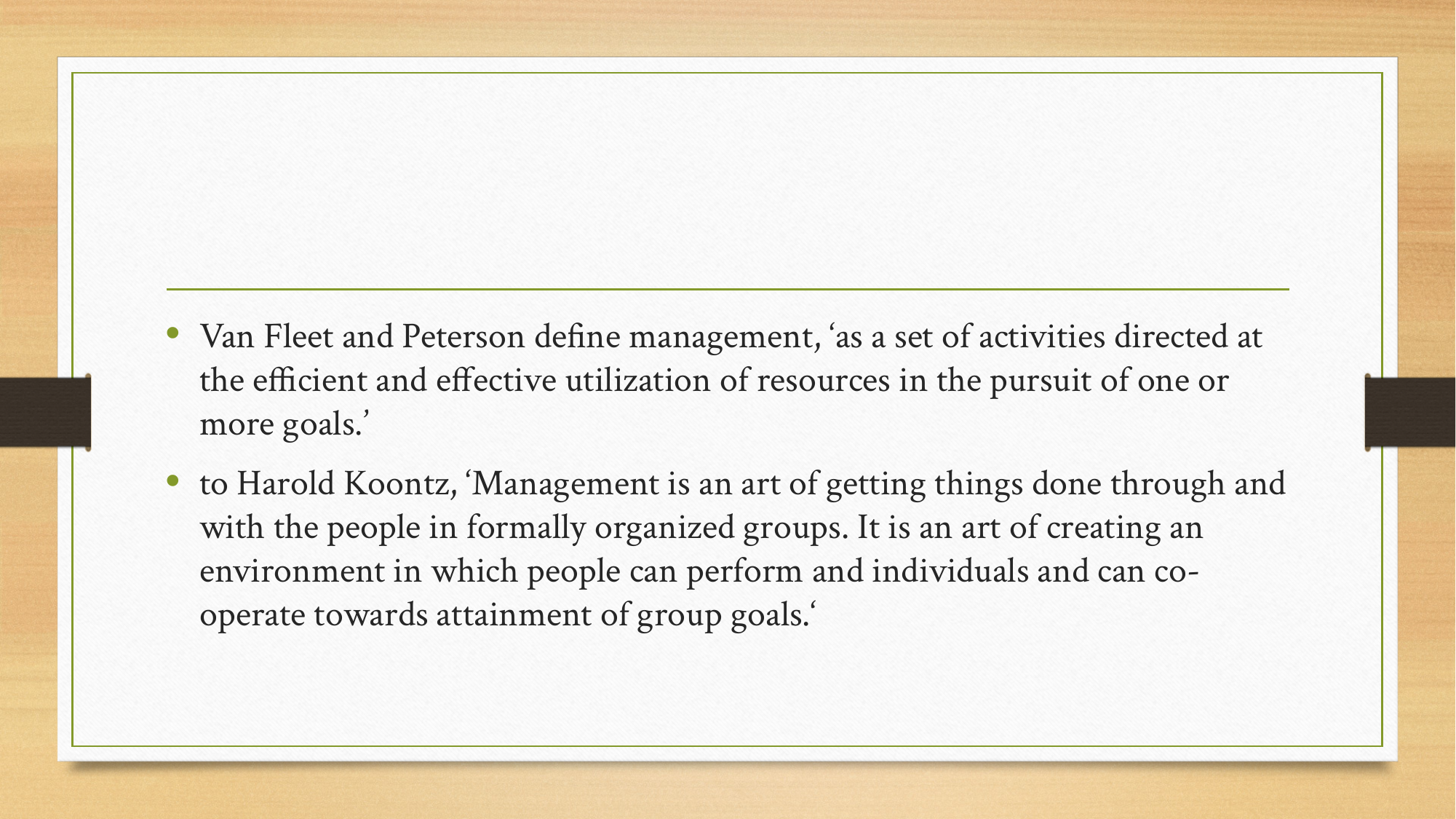

#
Van Fleet and Peterson define management, ‘as a set of activities directed at the efficient and effective utilization of resources in the pursuit of one or more goals.’
to Harold Koontz, ‘Management is an art of getting things done through and with the people in formally organized groups. It is an art of creating an environment in which people can perform and individuals and can co-operate towards attainment of group goals.‘